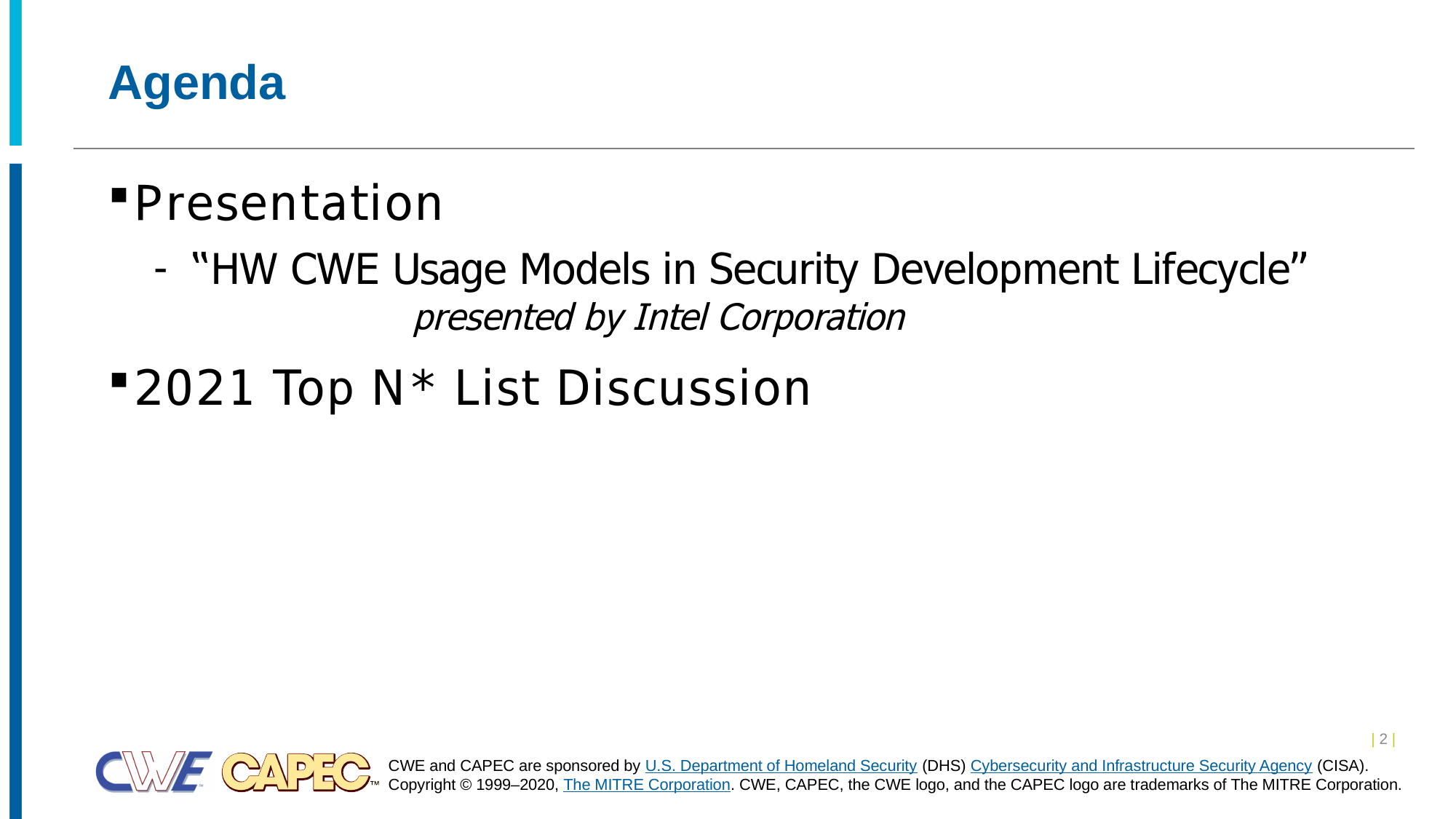

# Agenda
Presentation
“HW CWE Usage Models in Security Development Lifecycle”
		presented by Intel Corporation
2021 Top N* List Discussion
| 2 |